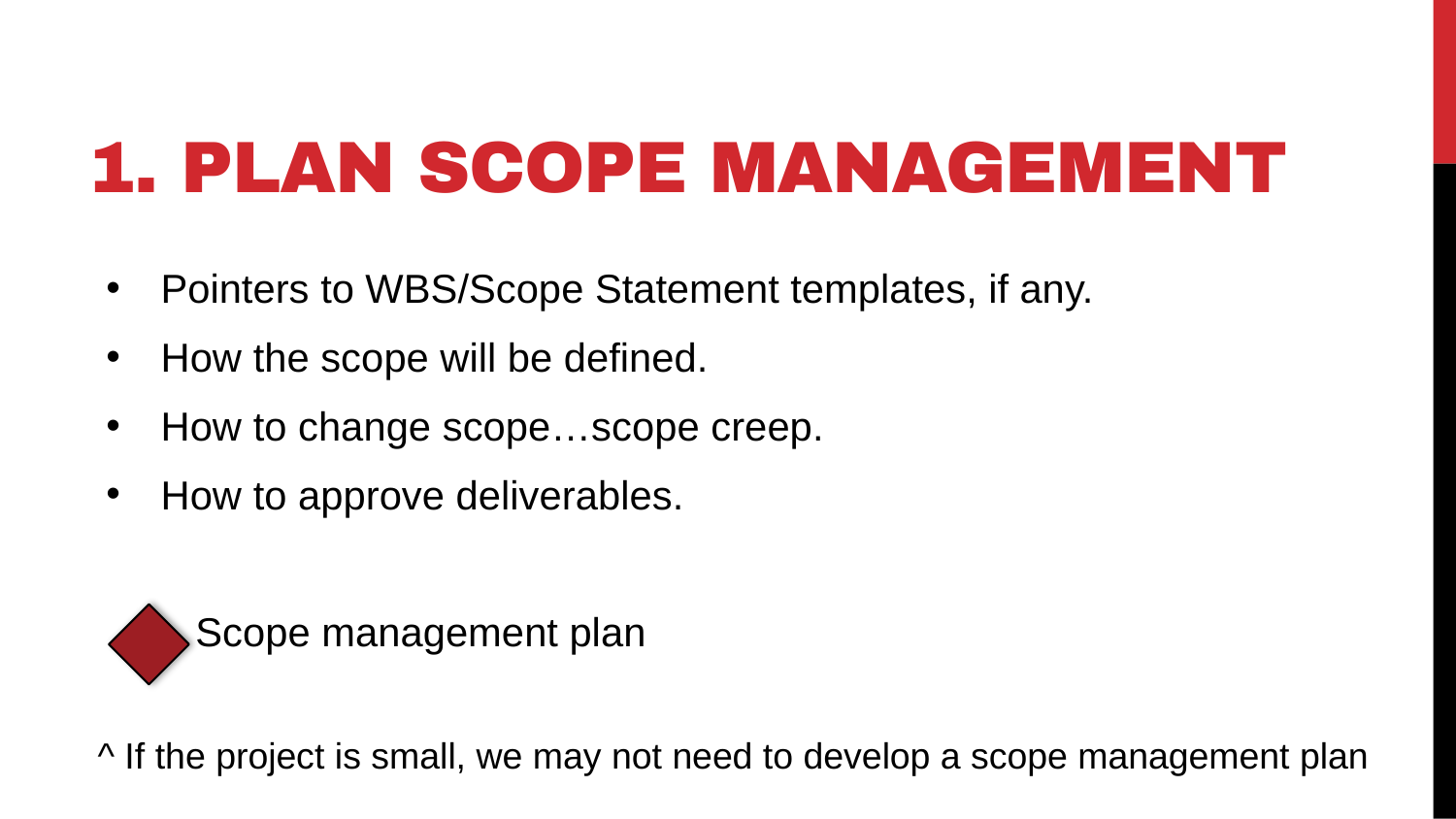

# 1. Plan Scope Management
Pointers to WBS/Scope Statement templates, if any.
How the scope will be defined.
How to change scope…scope creep.
How to approve deliverables.

        Scope management plan

^ If the project is small, we may not need to develop a scope management plan